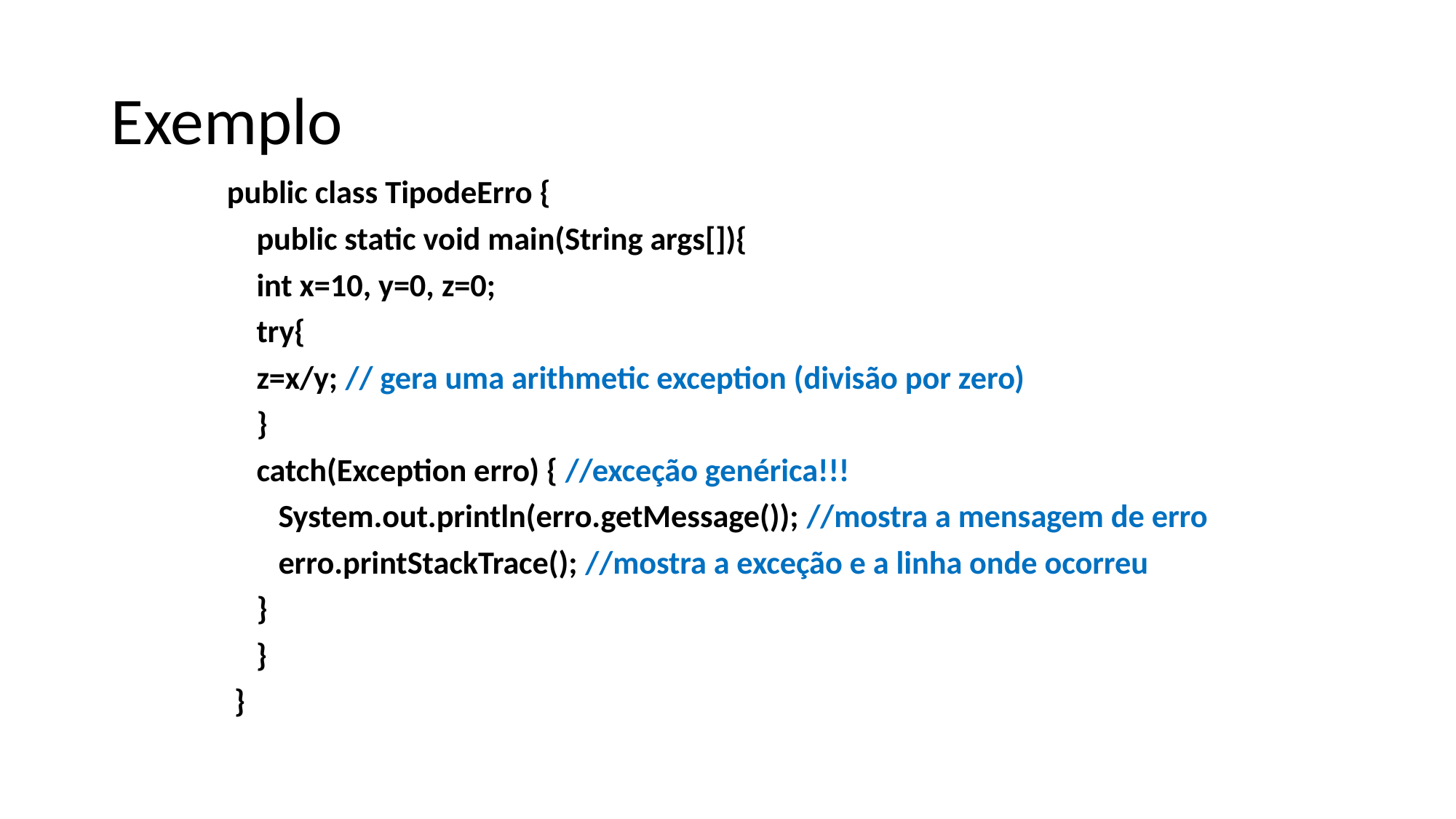

# Exemplo
public class TipodeErro {
	public static void main(String args[]){
		int x=10, y=0, z=0;
		try{
			z=x/y; // gera uma arithmetic exception (divisão por zero)
		}
		catch(Exception erro) { //exceção genérica!!!
		   System.out.println(erro.getMessage()); //mostra a mensagem de erro
		   erro.printStackTrace(); //mostra a exceção e a linha onde ocorreu
		}
    }
 }